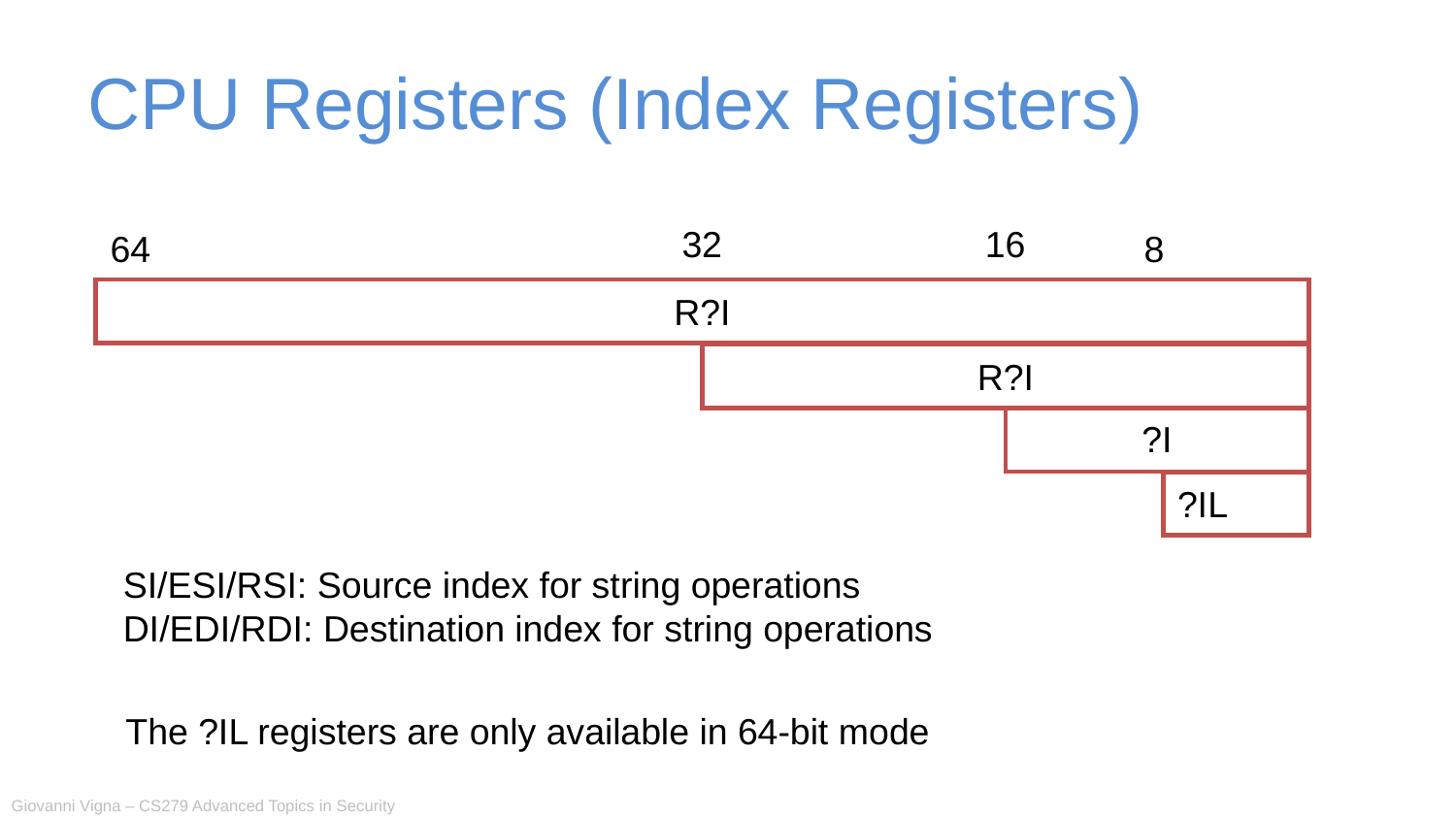

# CPU Registers (Index Registers)
32
16
64
8
R?I
R?I

?I
?IL
SI/ESI/RSI: Source index for string operations
DI/EDI/RDI: Destination index for string operations
The ?IL registers are only available in 64-bit mode